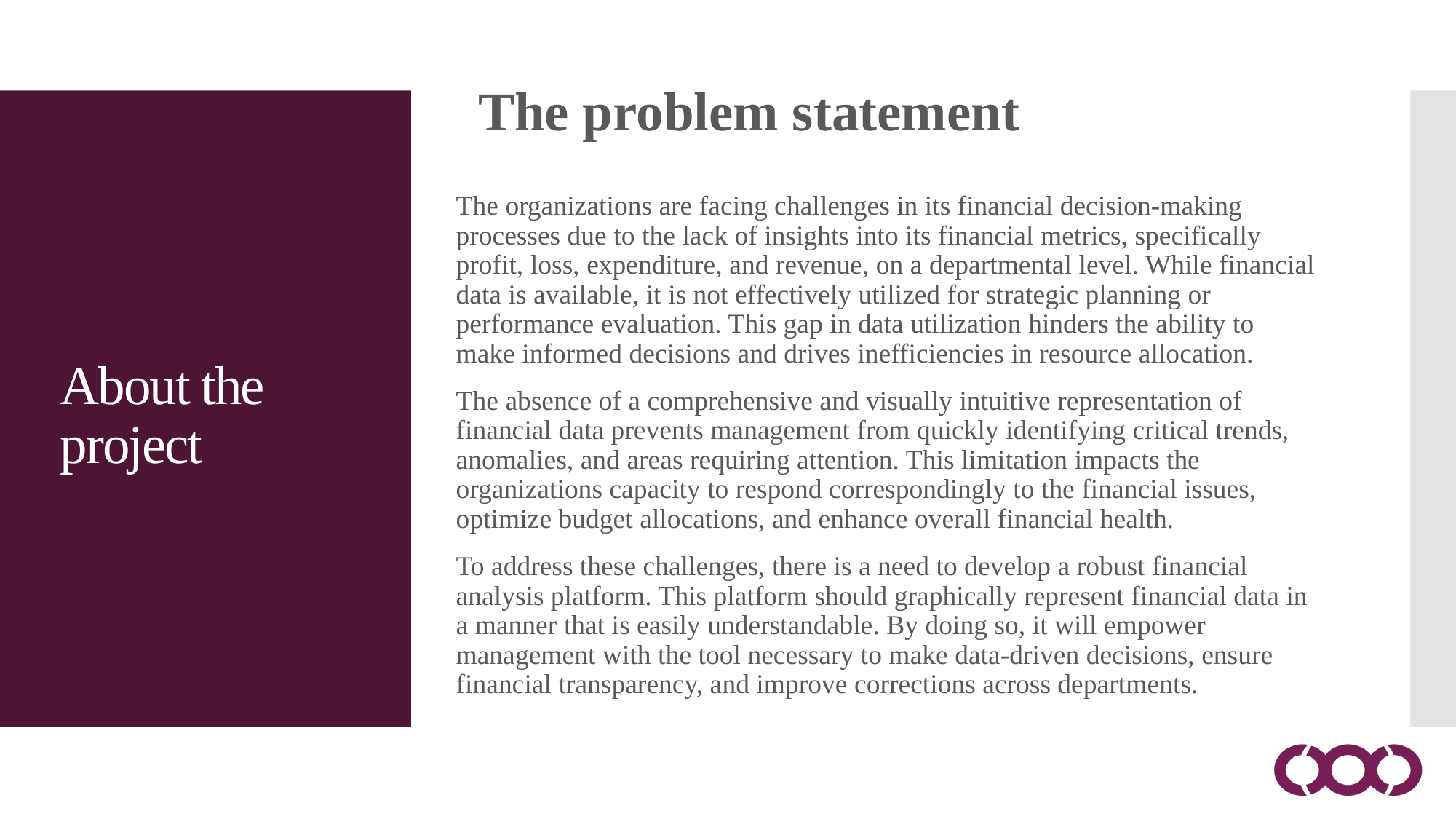

The problem statement
The organizations are facing challenges in its financial decision-making processes due to the lack of insights into its financial metrics, specifically profit, loss, expenditure, and revenue, on a departmental level. While financial data is available, it is not effectively utilized for strategic planning or performance evaluation. This gap in data utilization hinders the ability to make informed decisions and drives inefficiencies in resource allocation.
The absence of a comprehensive and visually intuitive representation of financial data prevents management from quickly identifying critical trends, anomalies, and areas requiring attention. This limitation impacts the organizations capacity to respond correspondingly to the financial issues, optimize budget allocations, and enhance overall financial health.
To address these challenges, there is a need to develop a robust financial analysis platform. This platform should graphically represent financial data in a manner that is easily understandable. By doing so, it will empower management with the tool necessary to make data-driven decisions, ensure financial transparency, and improve corrections across departments.

About the project